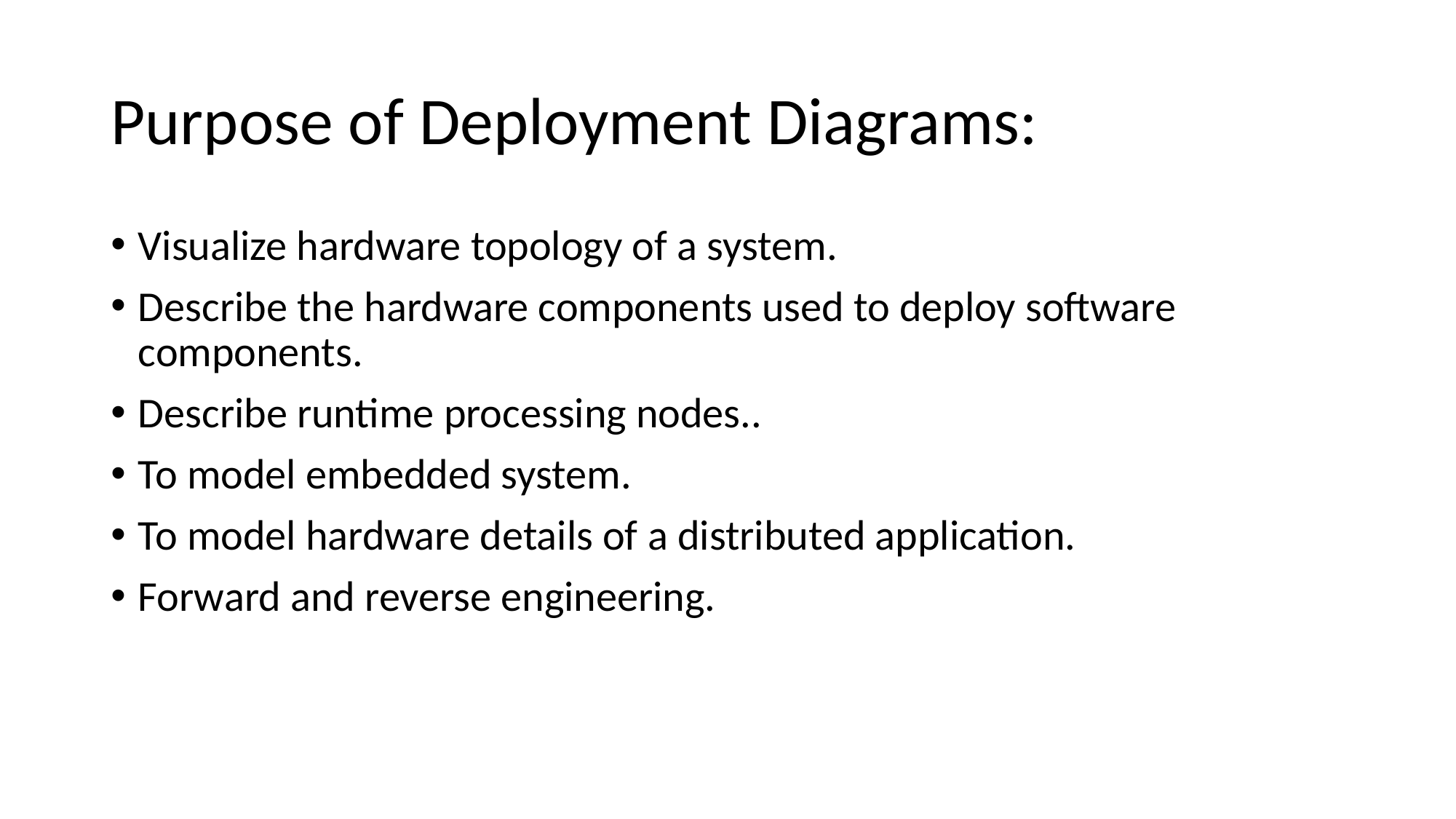

# Purpose of Deployment Diagrams:
Visualize hardware topology of a system.
Describe the hardware components used to deploy software components.
Describe runtime processing nodes..
To model embedded system.
To model hardware details of a distributed application.
Forward and reverse engineering.